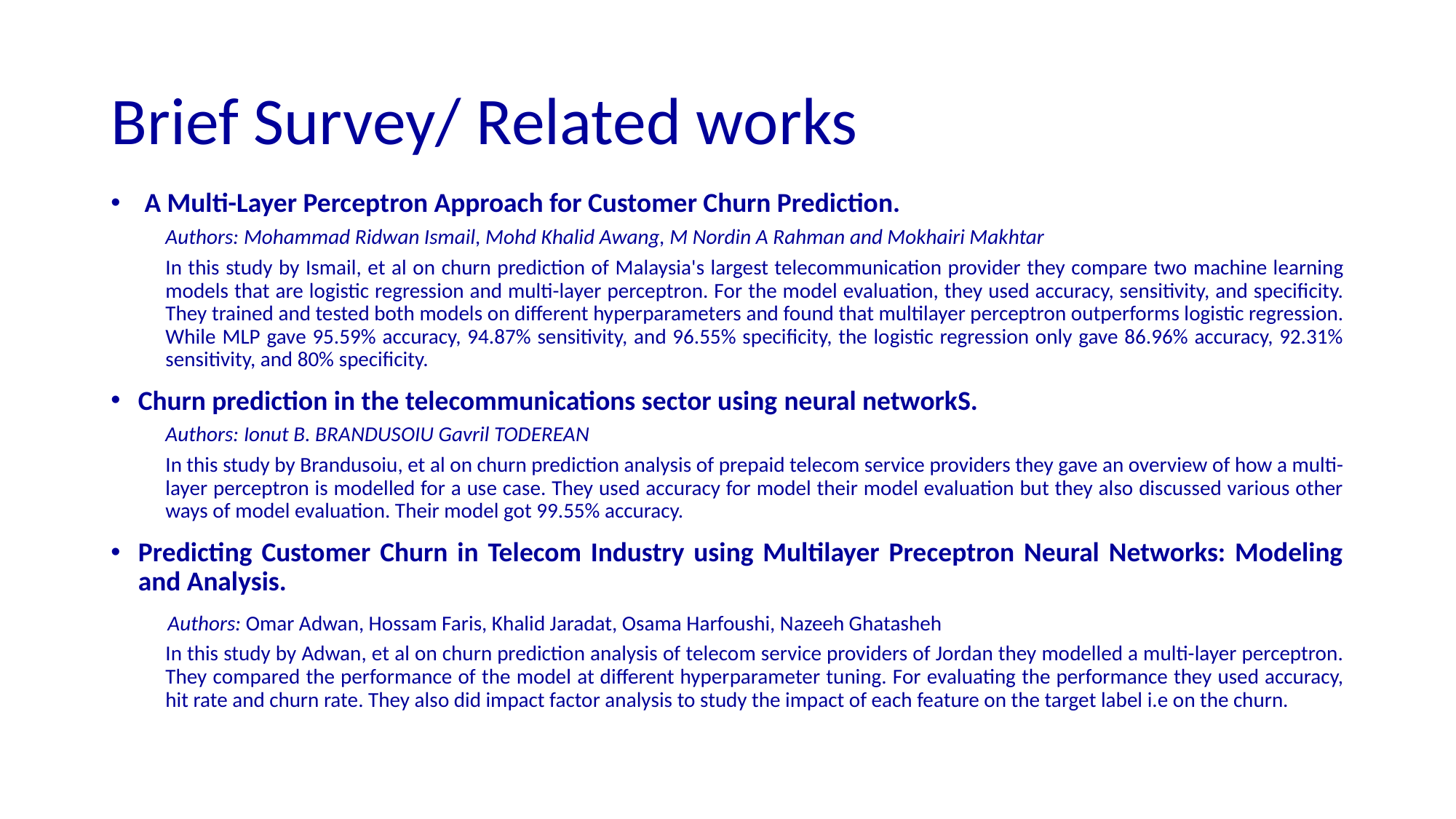

# Brief Survey/ Related works
 A Multi-Layer Perceptron Approach for Customer Churn Prediction.
Authors: Mohammad Ridwan Ismail, Mohd Khalid Awang, M Nordin A Rahman and Mokhairi Makhtar
In this study by Ismail, et al on churn prediction of Malaysia's largest telecommunication provider they compare two machine learning models that are logistic regression and multi-layer perceptron. For the model evaluation, they used accuracy, sensitivity, and specificity. They trained and tested both models on different hyperparameters and found that multilayer perceptron outperforms logistic regression. While MLP gave 95.59% accuracy, 94.87% sensitivity, and 96.55% specificity, the logistic regression only gave 86.96% accuracy, 92.31% sensitivity, and 80% specificity.
Churn prediction in the telecommunications sector using neural networks.
Authors: Ionut B. BRANDUSOIU Gavril TODEREAN
In this study by Brandusoiu, et al on churn prediction analysis of prepaid telecom service providers they gave an overview of how a multi-layer perceptron is modelled for a use case. They used accuracy for model their model evaluation but they also discussed various other ways of model evaluation. Their model got 99.55% accuracy.
Predicting Customer Churn in Telecom Industry using Multilayer Preceptron Neural Networks: Modeling and Analysis.
            Authors: Omar Adwan, Hossam Faris, Khalid Jaradat, Osama Harfoushi, Nazeeh Ghatasheh
In this study by Adwan, et al on churn prediction analysis of telecom service providers of Jordan they modelled a multi-layer perceptron. They compared the performance of the model at different hyperparameter tuning. For evaluating the performance they used accuracy, hit rate and churn rate. They also did impact factor analysis to study the impact of each feature on the target label i.e on the churn.